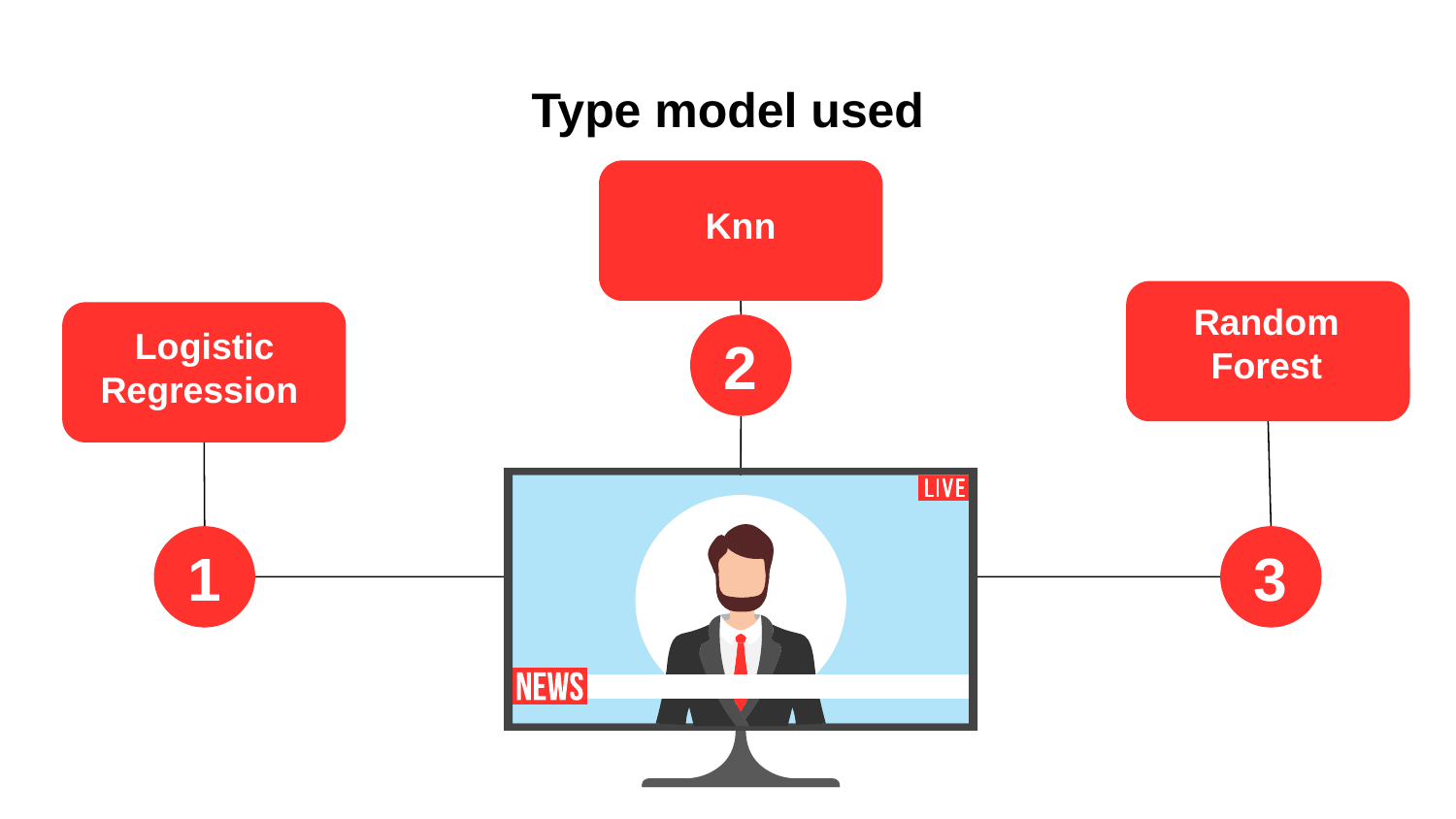

# Type model used

Knn

2

Random Forest

3

Logistic Regression

1